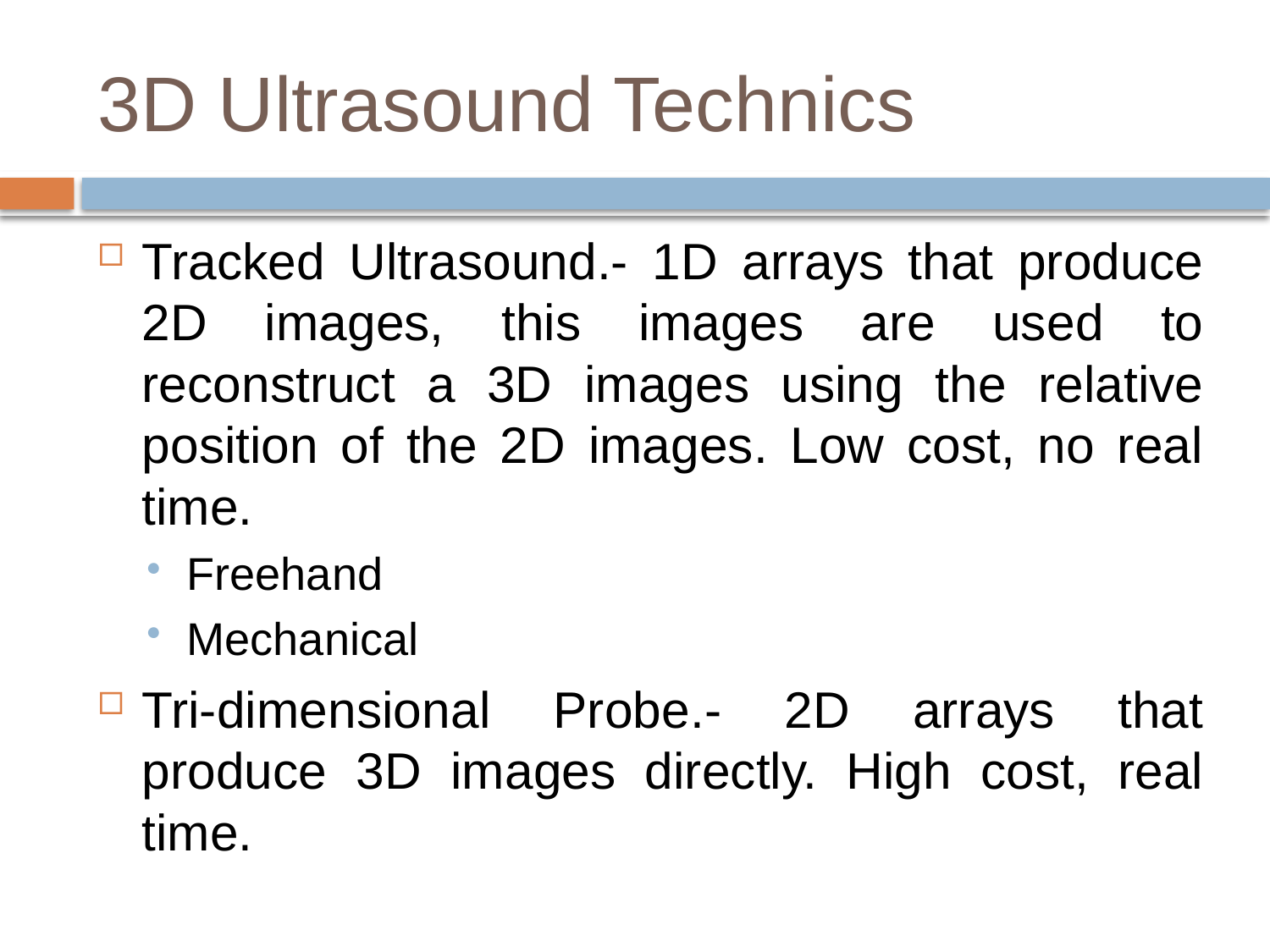

# 3D Ultrasound Technics
Tracked Ultrasound.- 1D arrays that produce 2D images, this images are used to reconstruct a 3D images using the relative position of the 2D images. Low cost, no real time.
Freehand
Mechanical
Tri-dimensional Probe.- 2D arrays that produce 3D images directly. High cost, real time.